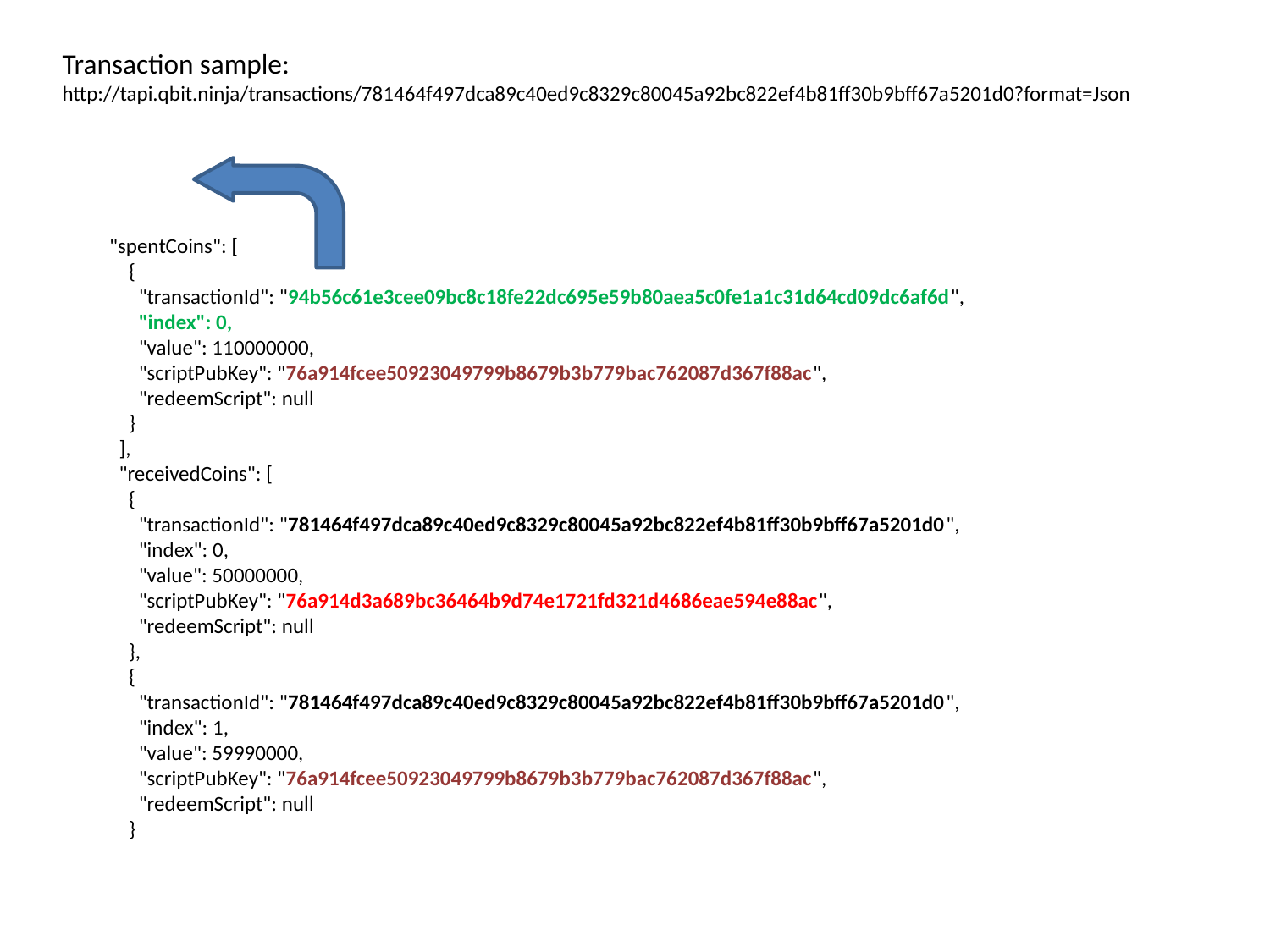

Transaction sample:
http://tapi.qbit.ninja/transactions/781464f497dca89c40ed9c8329c80045a92bc822ef4b81ff30b9bff67a5201d0?format=Json

"spentCoins": [
    {
      "transactionId": "94b56c61e3cee09bc8c18fe22dc695e59b80aea5c0fe1a1c31d64cd09dc6af6d",
      "index": 0,
      "value": 110000000,
      "scriptPubKey": "76a914fcee50923049799b8679b3b779bac762087d367f88ac",
      "redeemScript": null
    }
  ],
  "receivedCoins": [
    {
      "transactionId": "781464f497dca89c40ed9c8329c80045a92bc822ef4b81ff30b9bff67a5201d0",
      "index": 0,
      "value": 50000000,
      "scriptPubKey": "76a914d3a689bc36464b9d74e1721fd321d4686eae594e88ac",
      "redeemScript": null
    },
    {
      "transactionId": "781464f497dca89c40ed9c8329c80045a92bc822ef4b81ff30b9bff67a5201d0",
      "index": 1,
      "value": 59990000,
      "scriptPubKey": "76a914fcee50923049799b8679b3b779bac762087d367f88ac",
      "redeemScript": null
    }